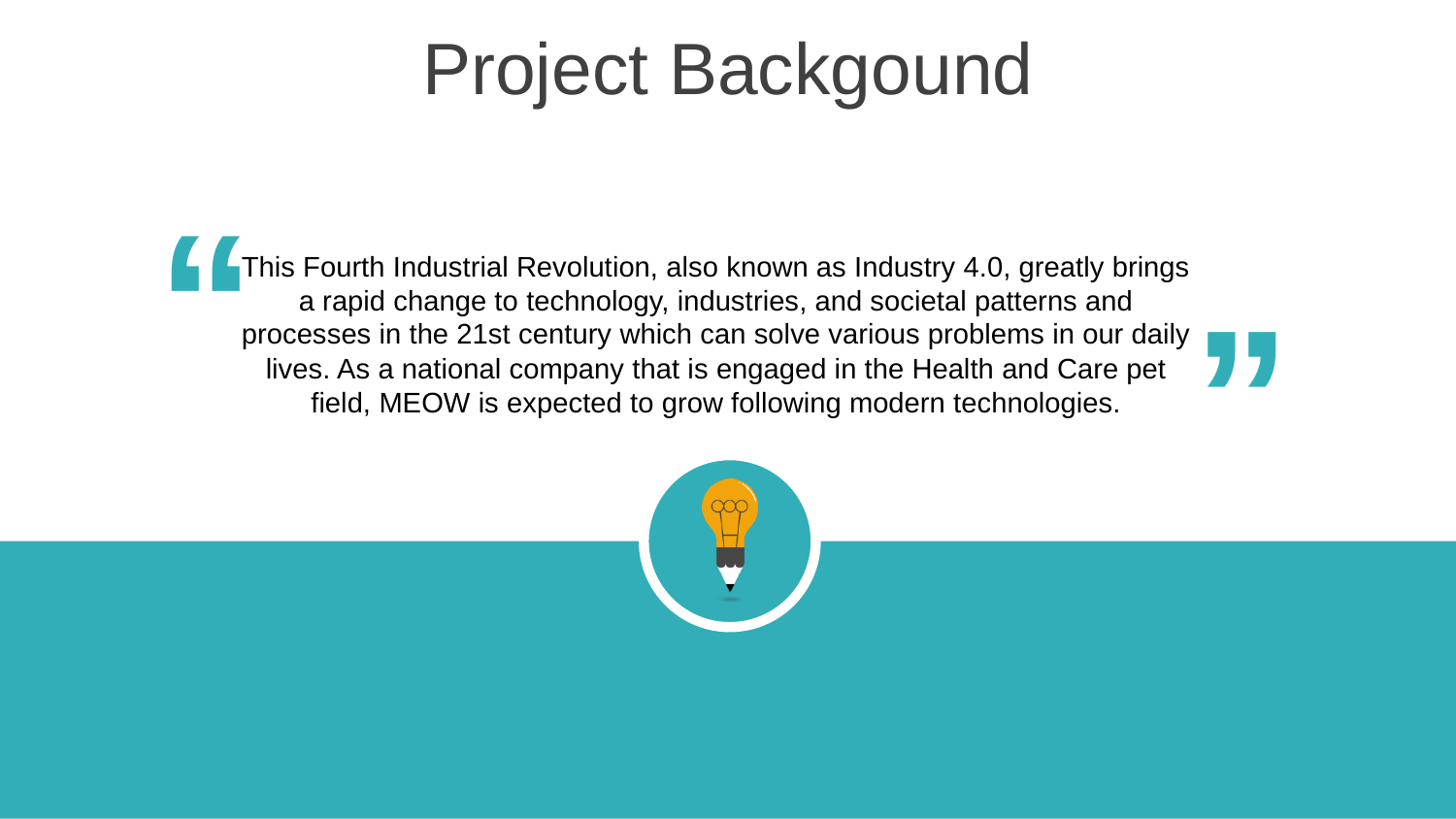

Project Backgound
“
“
This Fourth Industrial Revolution, also known as Industry 4.0, greatly brings a rapid change to technology, industries, and societal patterns and processes in the 21st century which can solve various problems in our daily lives. As a national company that is engaged in the Health and Care pet field, MEOW is expected to grow following modern technologies.